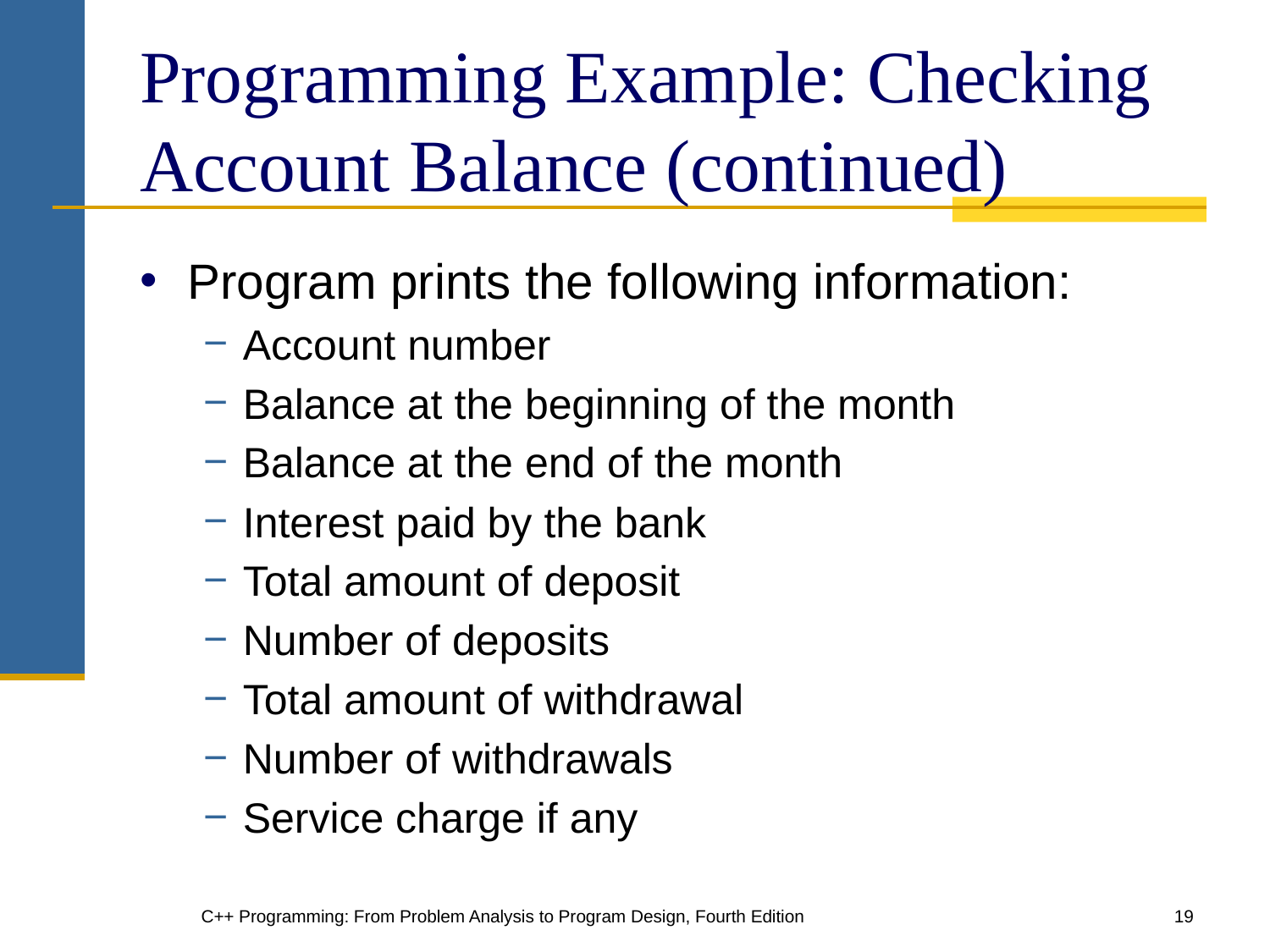

# Programming Example: Checking Account Balance (continued)
Program prints the following information:
Account number
Balance at the beginning of the month
Balance at the end of the month
Interest paid by the bank
Total amount of deposit
Number of deposits
Total amount of withdrawal
Number of withdrawals
Service charge if any
C++ Programming: From Problem Analysis to Program Design, Fourth Edition
19